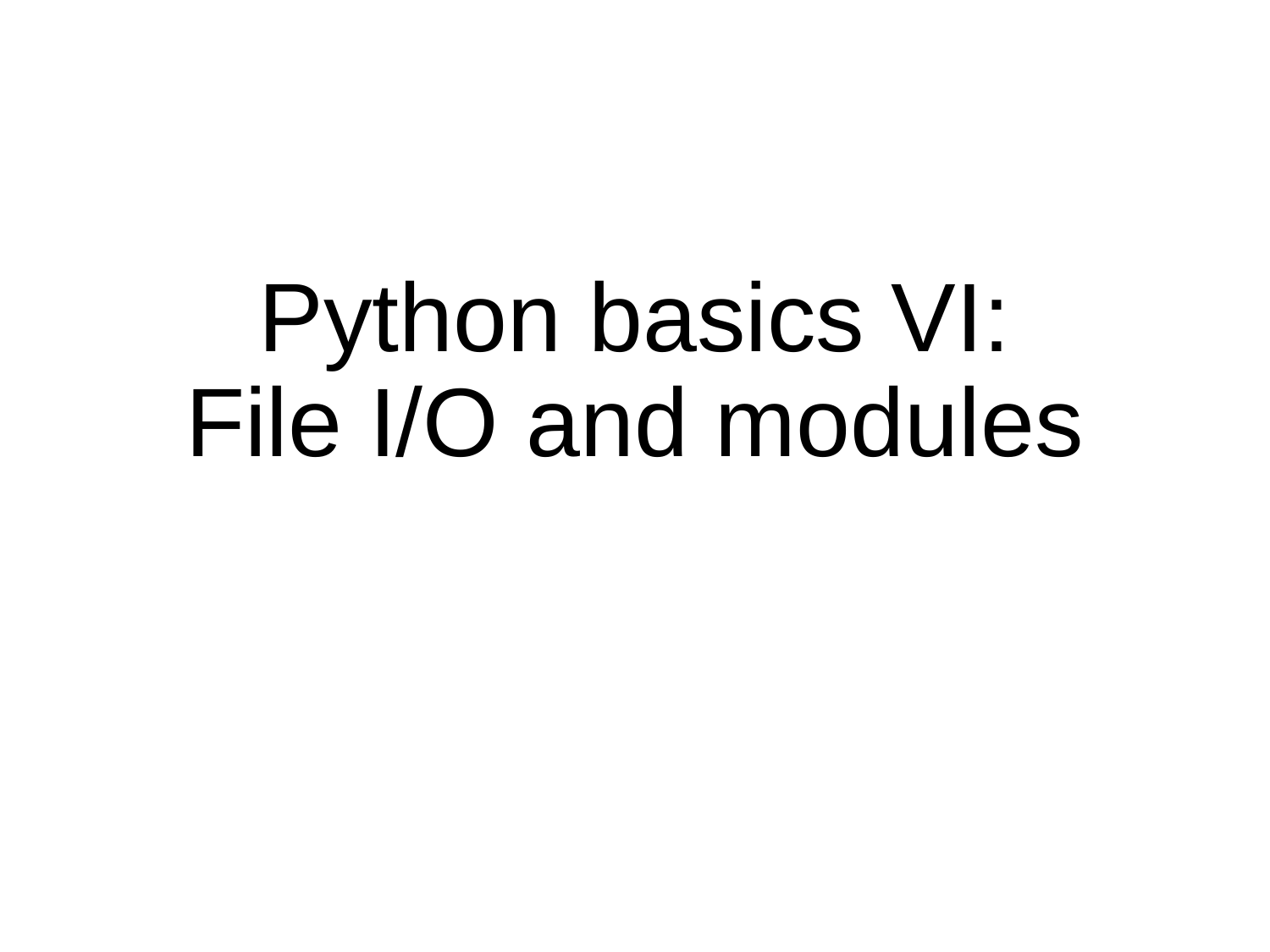

# Python basics VI: File I/O and modules